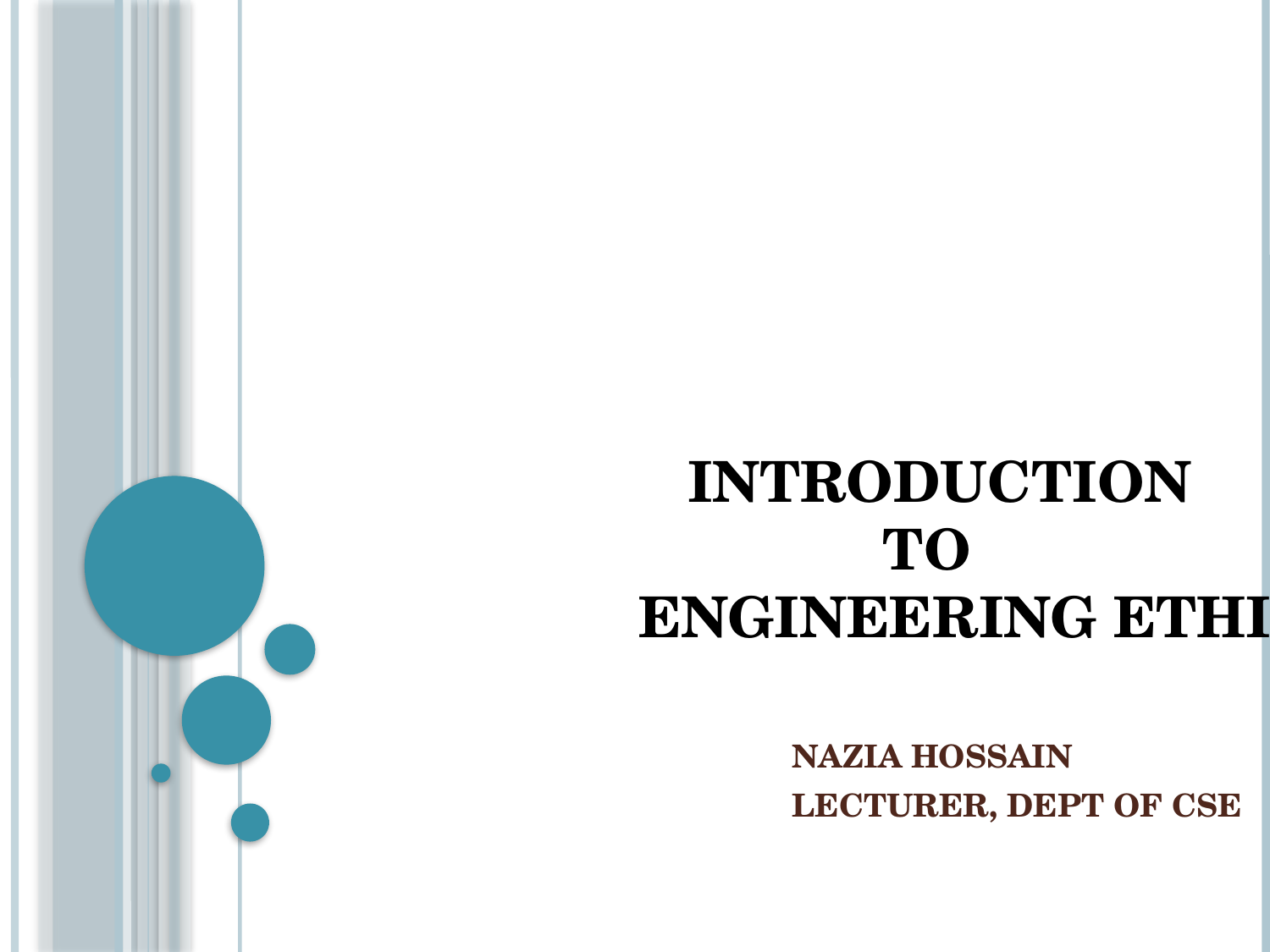

# INTRODUCTION TO Engineering Ethics
NAZIA HOSSAIN
LECTURER, DEPT OF CSE